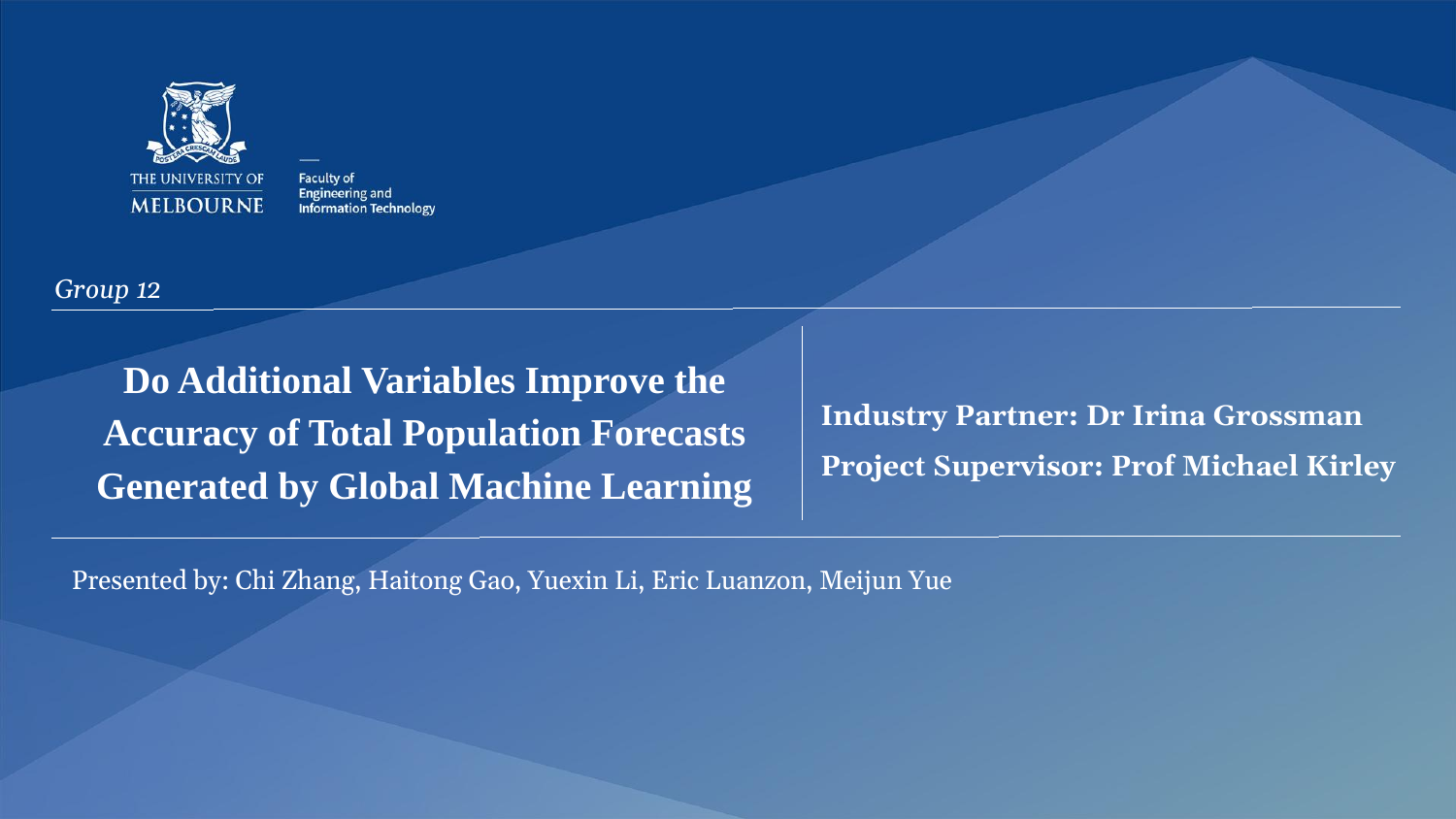

Group 12

# Do Additional Variables Improve the Accuracy of Total Population Forecasts Generated by Global Machine Learning
Industry Partner: Dr Irina Grossman
Project Supervisor: Prof Michael Kirley

Presented by: Chi Zhang, Haitong Gao, Yuexin Li, Eric Luanzon, Meijun Yue